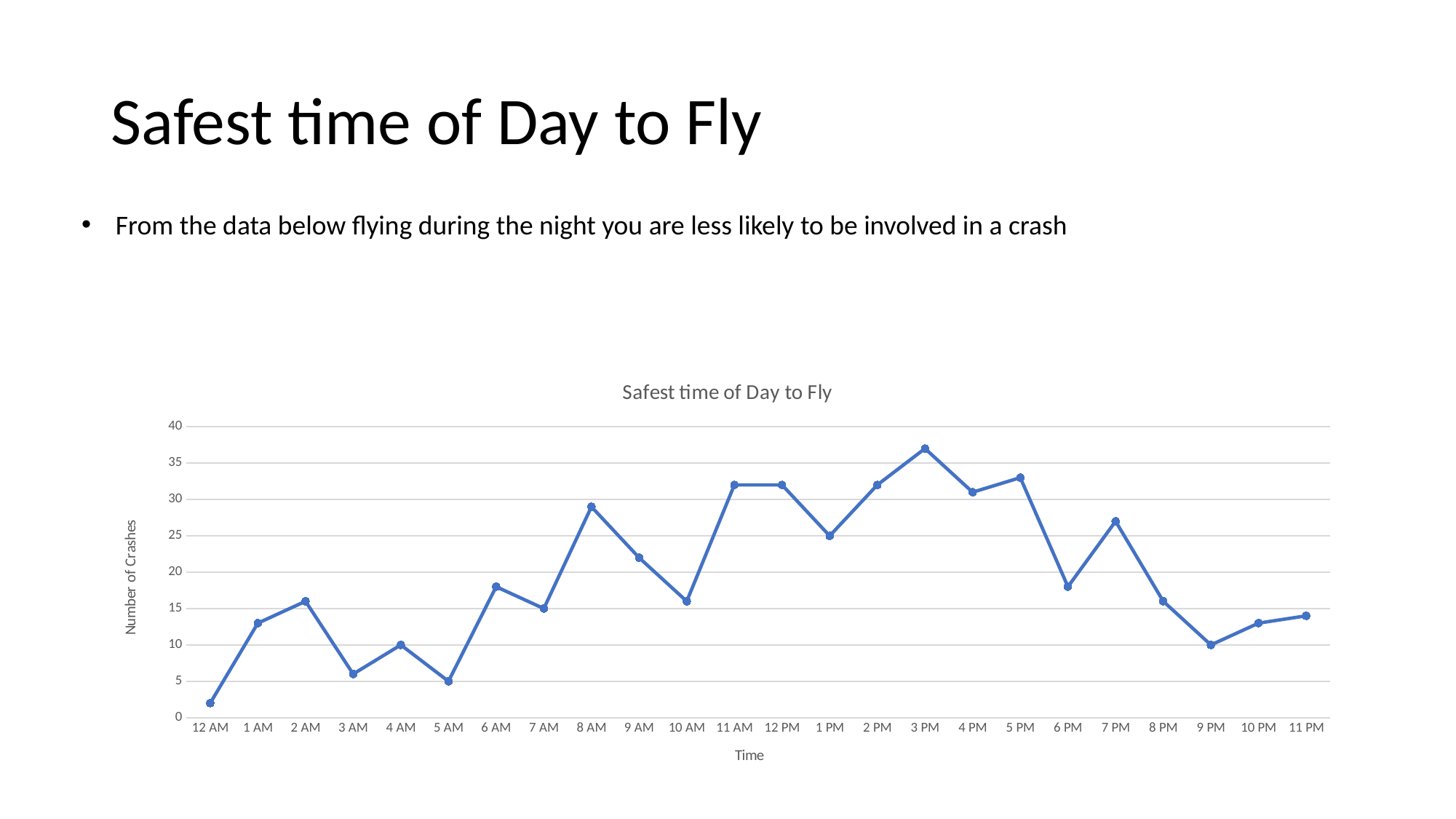

# Safest time of Day to Fly
From the data below flying during the night you are less likely to be involved in a crash

### Chart: Safest time of Day to Fly

| Category |  |
|---|---|
| 12 AM | 2.0 |
| 1 AM | 13.0 |
| 2 AM | 16.0 |
| 3 AM | 6.0 |
| 4 AM | 10.0 |
| 5 AM | 5.0 |
| 6 AM | 18.0 |
| 7 AM | 15.0 |
| 8 AM | 29.0 |
| 9 AM | 22.0 |
| 10 AM | 16.0 |
| 11 AM | 32.0 |
| 12 PM | 32.0 |
| 1 PM | 25.0 |
| 2 PM | 32.0 |
| 3 PM | 37.0 |
| 4 PM | 31.0 |
| 5 PM | 33.0 |
| 6 PM | 18.0 |
| 7 PM | 27.0 |
| 8 PM | 16.0 |
| 9 PM | 10.0 |
| 10 PM | 13.0 |
| 11 PM | 14.0 |